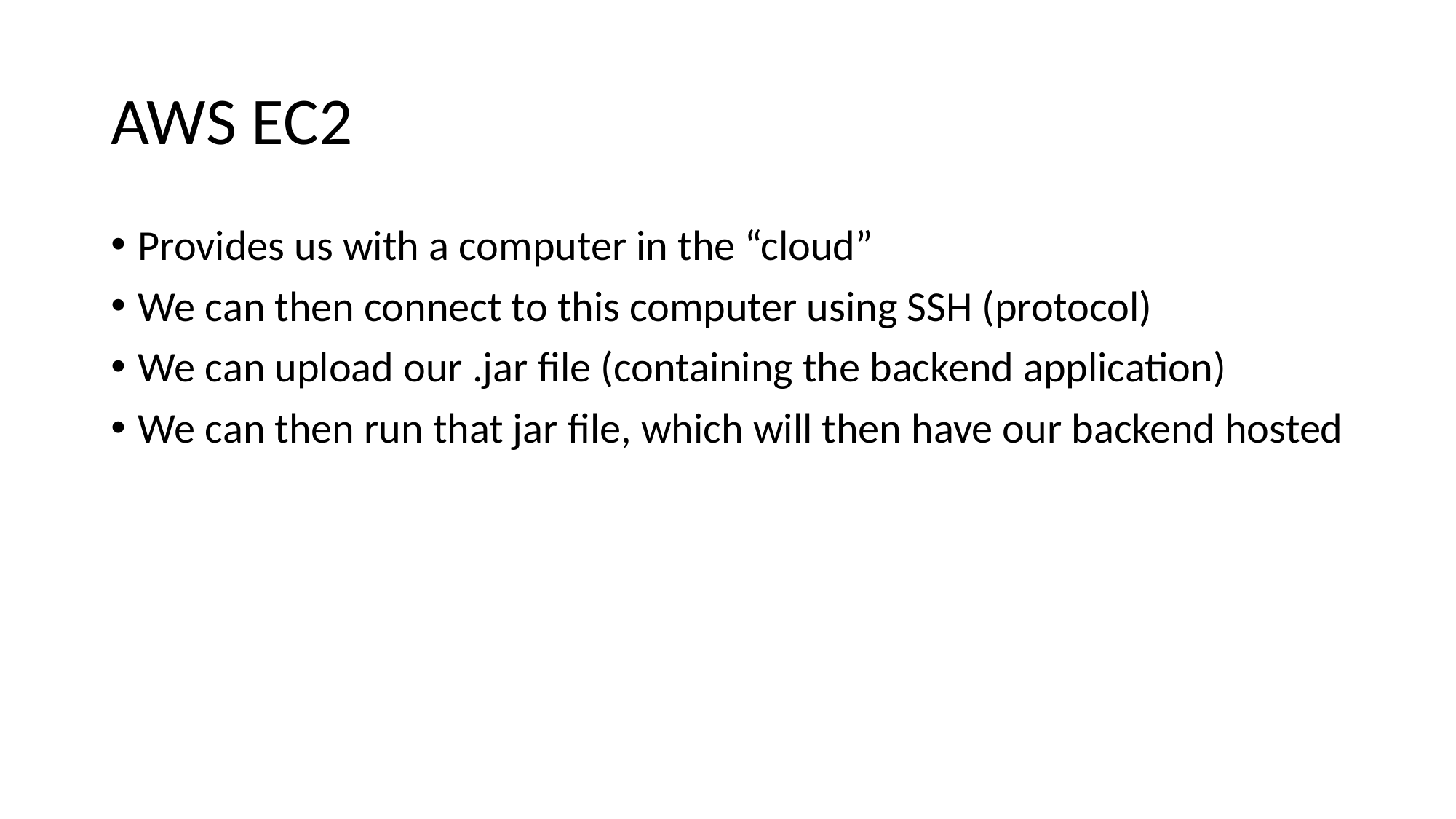

# AWS EC2
Provides us with a computer in the “cloud”
We can then connect to this computer using SSH (protocol)
We can upload our .jar file (containing the backend application)
We can then run that jar file, which will then have our backend hosted